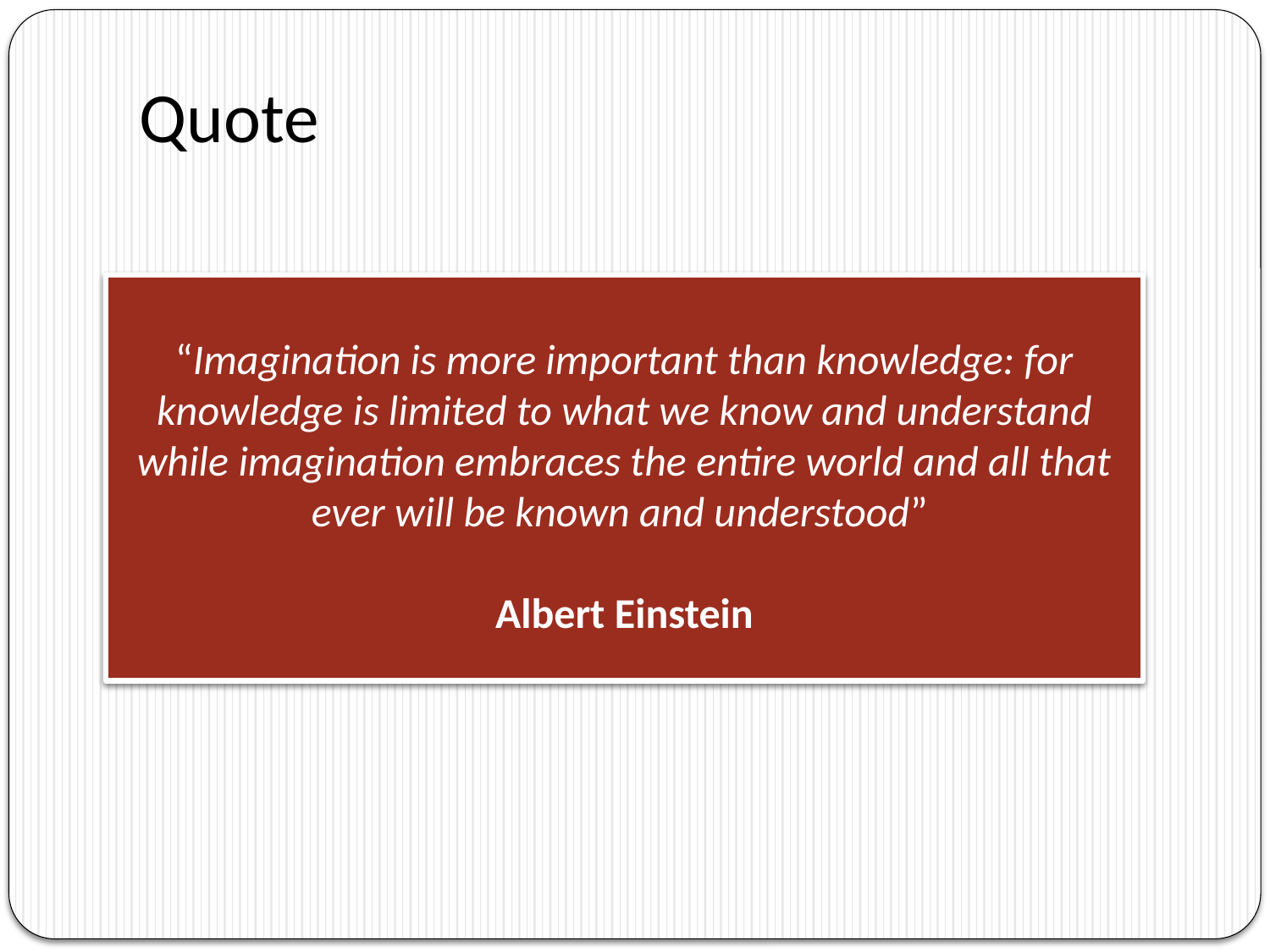

# Quote

“Imagination is more important than knowledge: for knowledge is limited to what we know and understand while imagination embraces the entire world and all that ever will be known and understood”

Albert Einstein